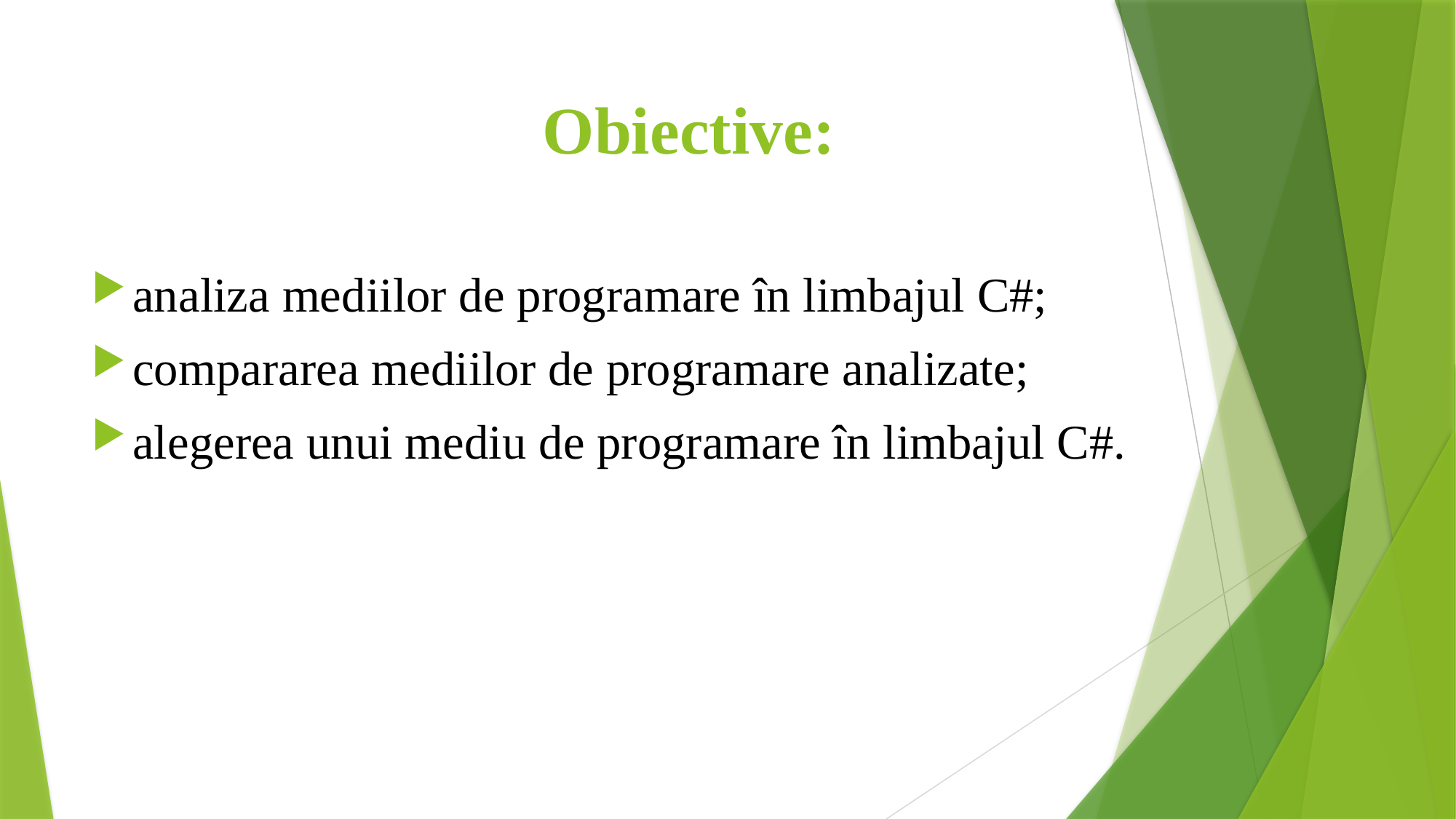

# Obiective:
analiza mediilor de programare în limbajul C#;
compararea mediilor de programare analizate;
alegerea unui mediu de programare în limbajul C#.